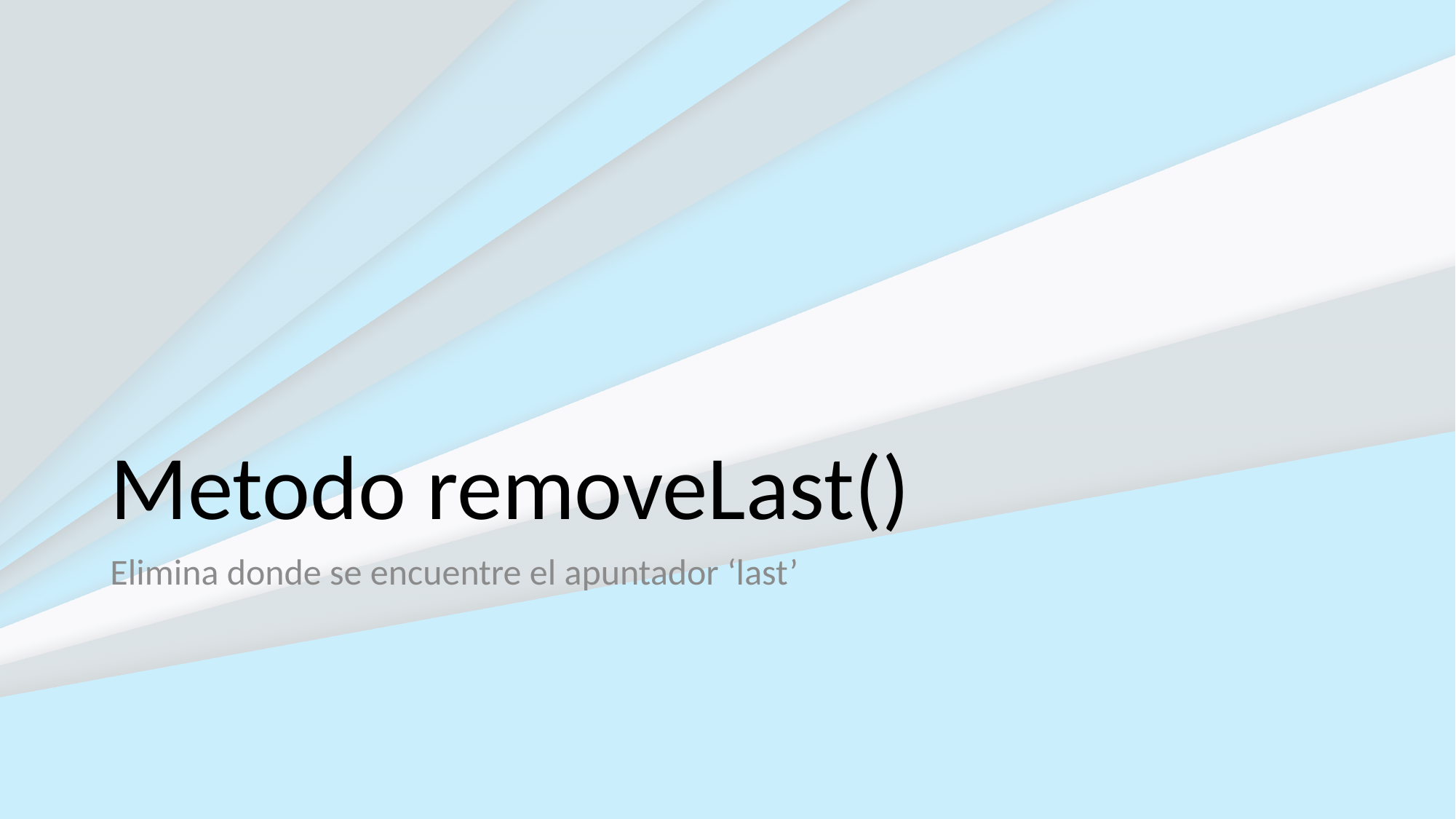

# Metodo removeLast()
Elimina donde se encuentre el apuntador ‘last’